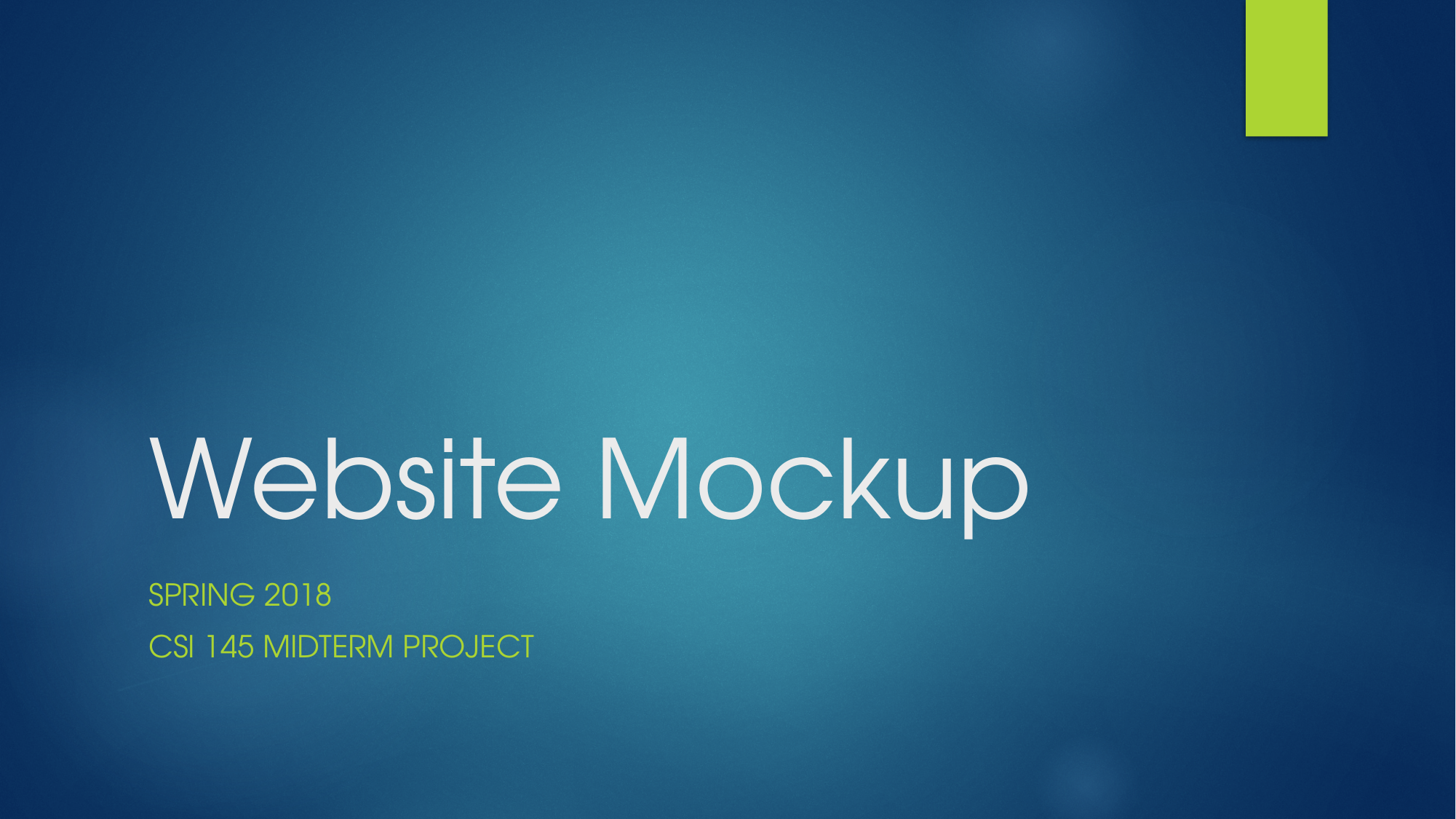

# Website Mockup
Spring 2018
csi 145 midterm project